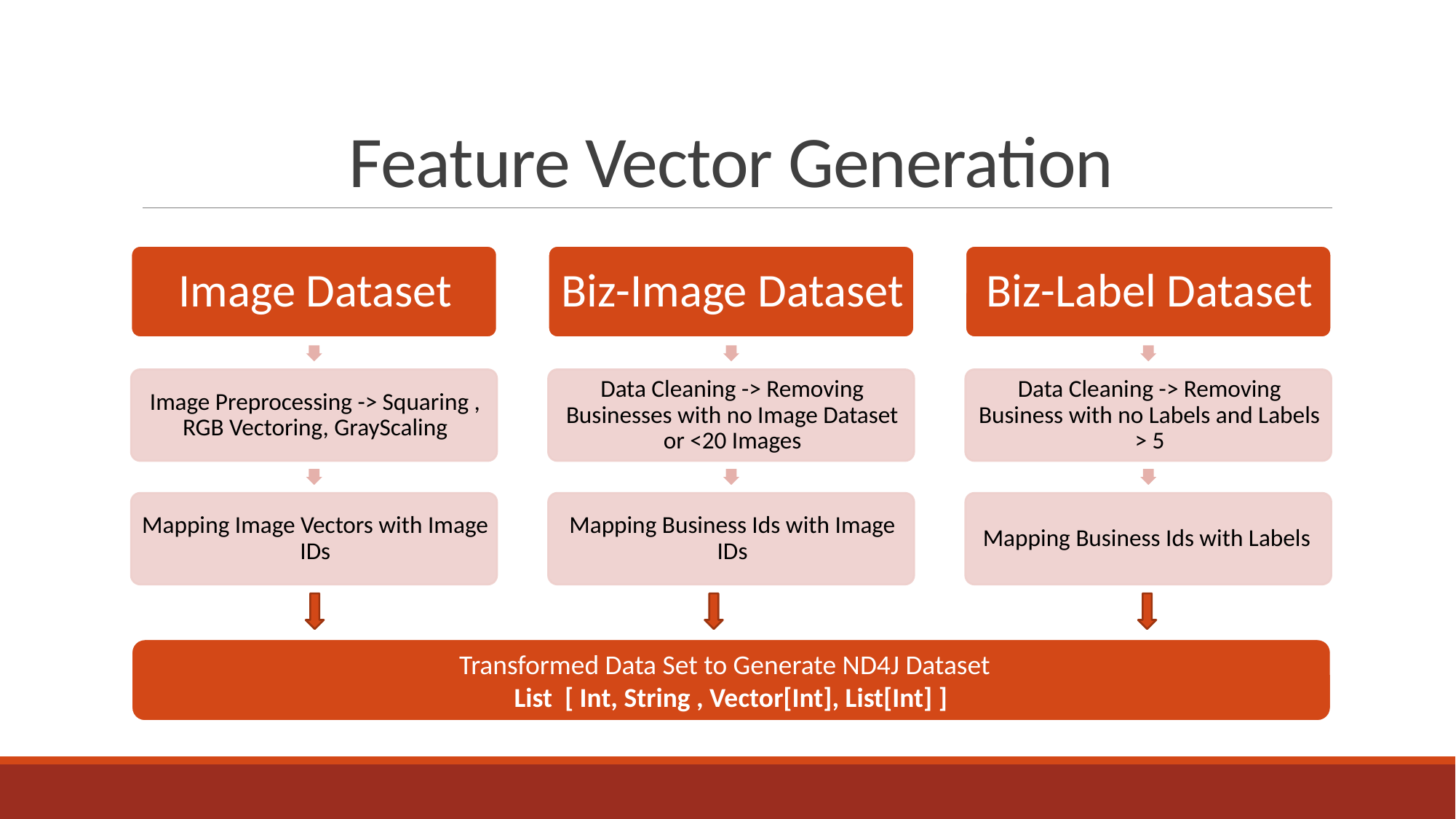

# Feature Vector Generation
Image Dataset
Image Preprocessing -> Squaring , RGB Vectoring, GrayScaling
Mapping Image Vectors with Image IDs
Biz-Image Dataset
Data Cleaning -> Removing Businesses with no Image Dataset or <20 Images
Mapping Business Ids with Image IDs
Biz-Label Dataset
Data Cleaning -> Removing Business with no Labels and Labels > 5
Mapping Business Ids with Labels

Transformed Data Set to Generate ND4J Dataset
List  [ Int, String , Vector[Int], List[Int] ]